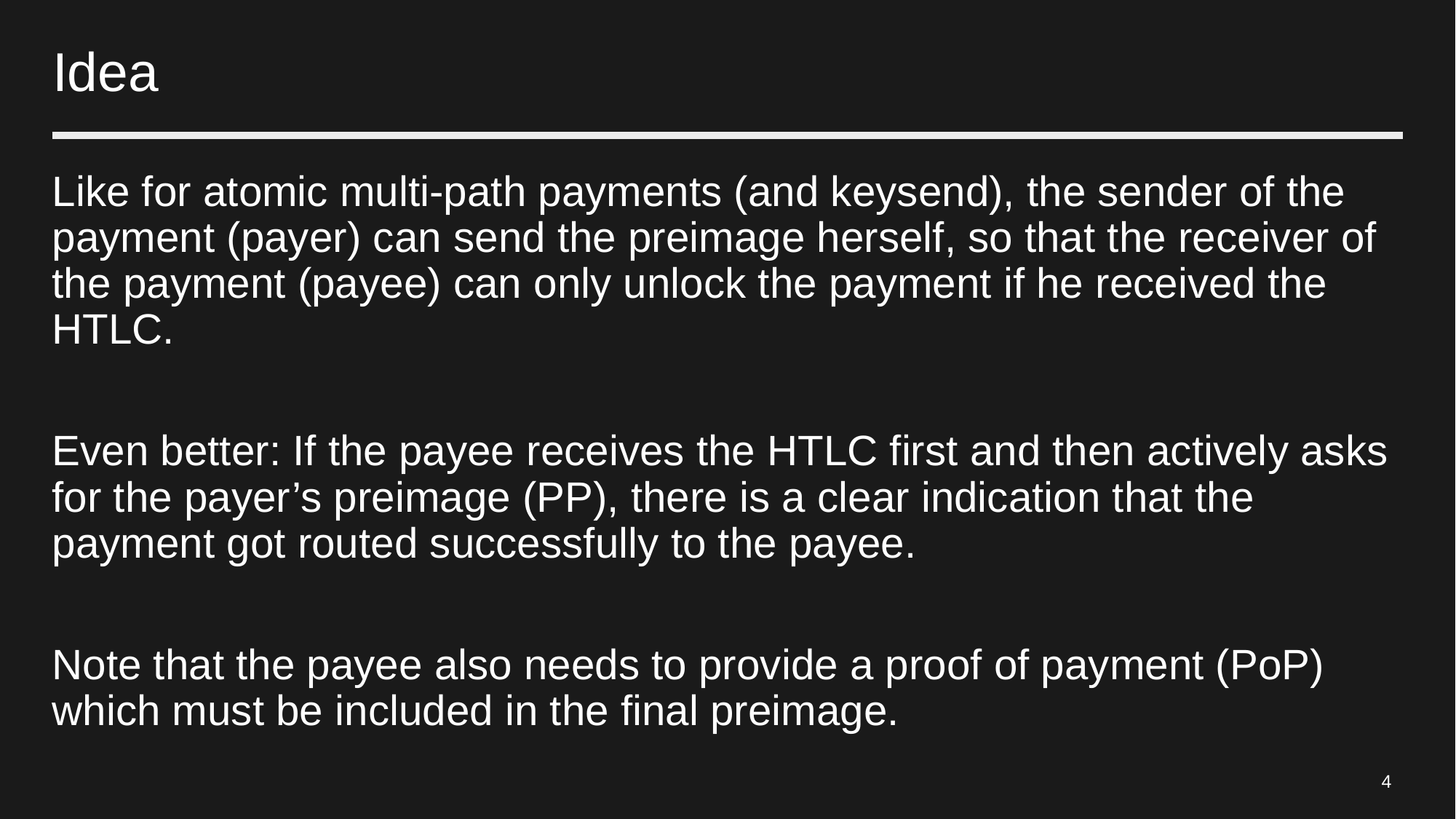

# Idea
Like for atomic multi-path payments (and keysend), the sender of the payment (payer) can send the preimage herself, so that the receiver of the payment (payee) can only unlock the payment if he received the HTLC.

Even better: If the payee receives the HTLC first and then actively asks for the payer’s preimage (PP), there is a clear indication that the payment got routed successfully to the payee.

Note that the payee also needs to provide a proof of payment (PoP) which must be included in the final preimage.
4